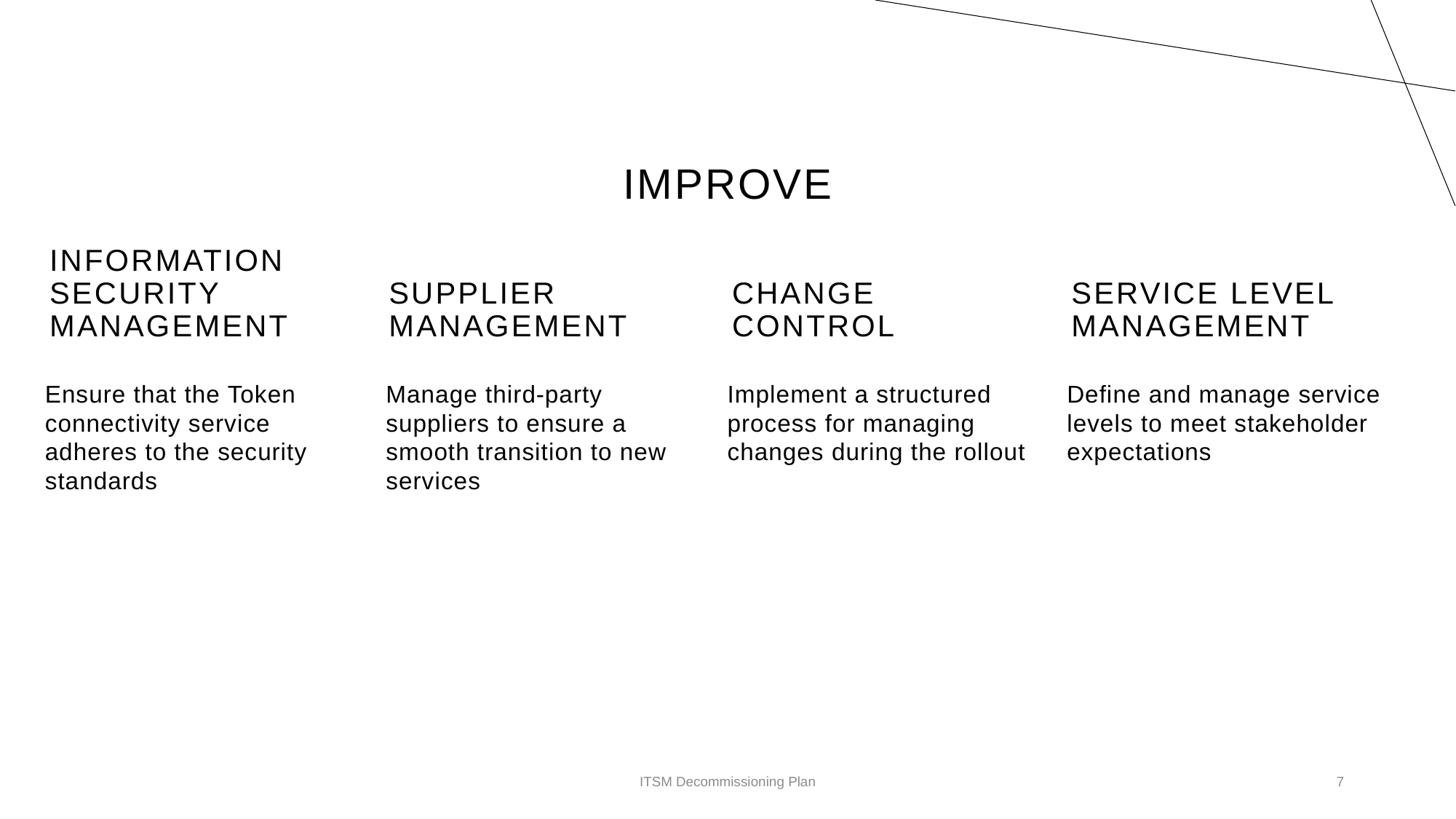

# Improve
Information security management
Supplier
management
Change
control
Service level management
Ensure that the Token connectivity service adheres to the security standards
Manage third-party suppliers to ensure a smooth transition to new services
Implement a structured process for managing changes during the rollout
Define and manage service levels to meet stakeholder expectations

20XX
ITSM Decommissioning Plan
7